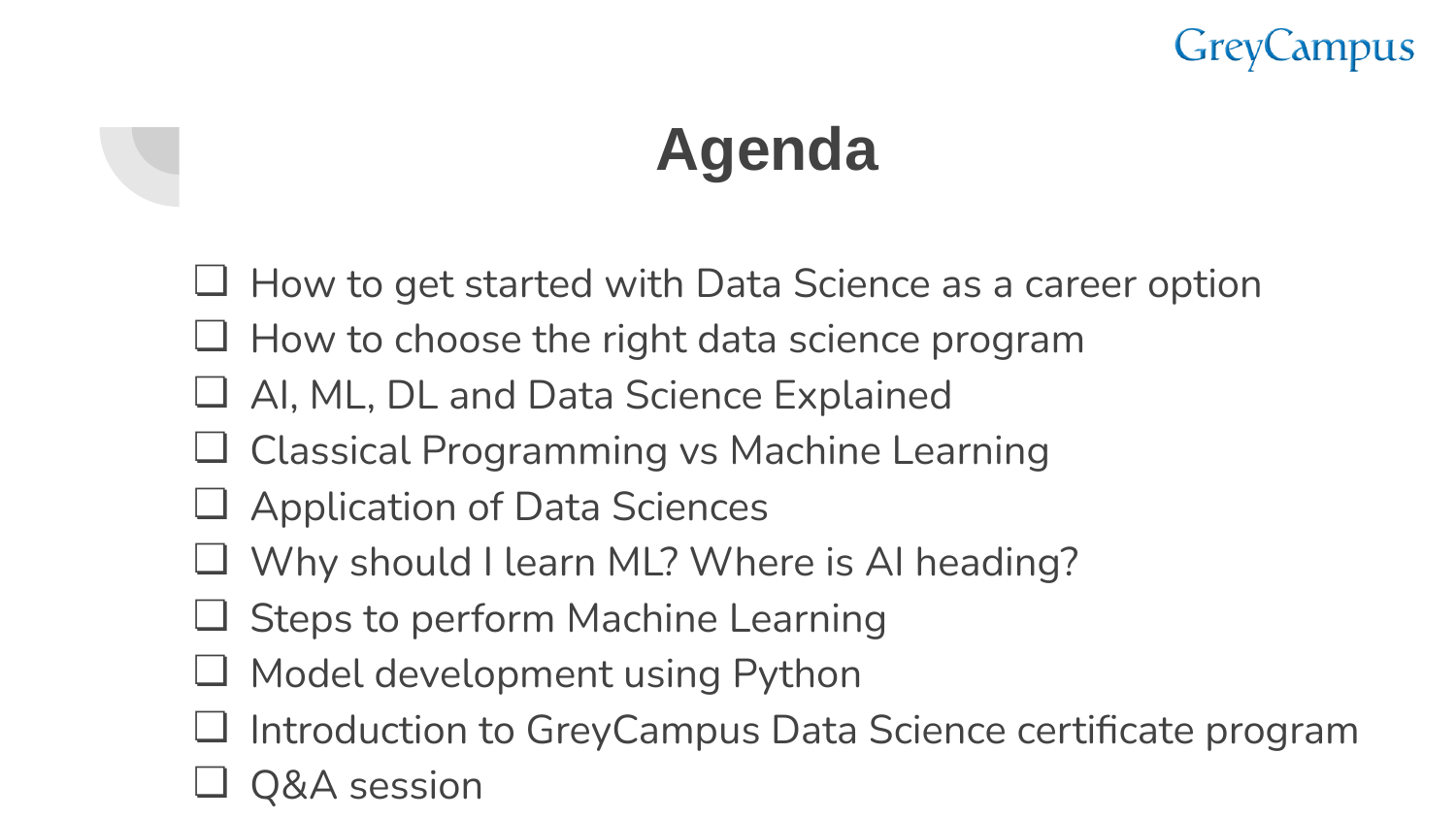

# Agenda
How to get started with Data Science as a career option
How to choose the right data science program
AI, ML, DL and Data Science Explained
Classical Programming vs Machine Learning
Application of Data Sciences
Why should I learn ML? Where is AI heading?
Steps to perform Machine Learning
Model development using Python
Introduction to GreyCampus Data Science certificate program
Q&A session